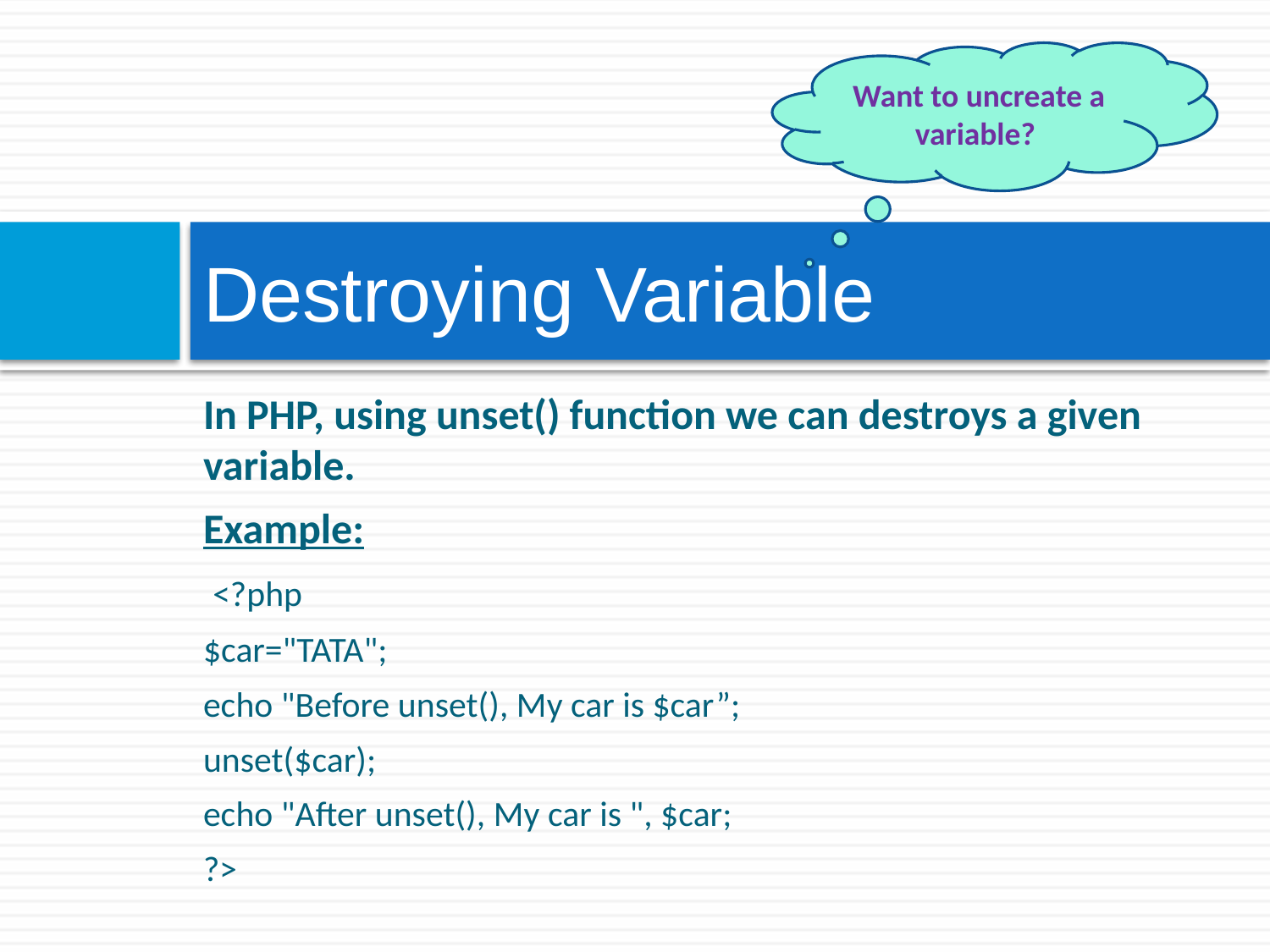

Want to uncreate a variable?
# Destroying Variable
In PHP, using unset() function we can destroys a given variable.
Example:
 <?php
$car="TATA";
echo "Before unset(), My car is $car”;
unset($car);
echo "After unset(), My car is ", $car;
?>